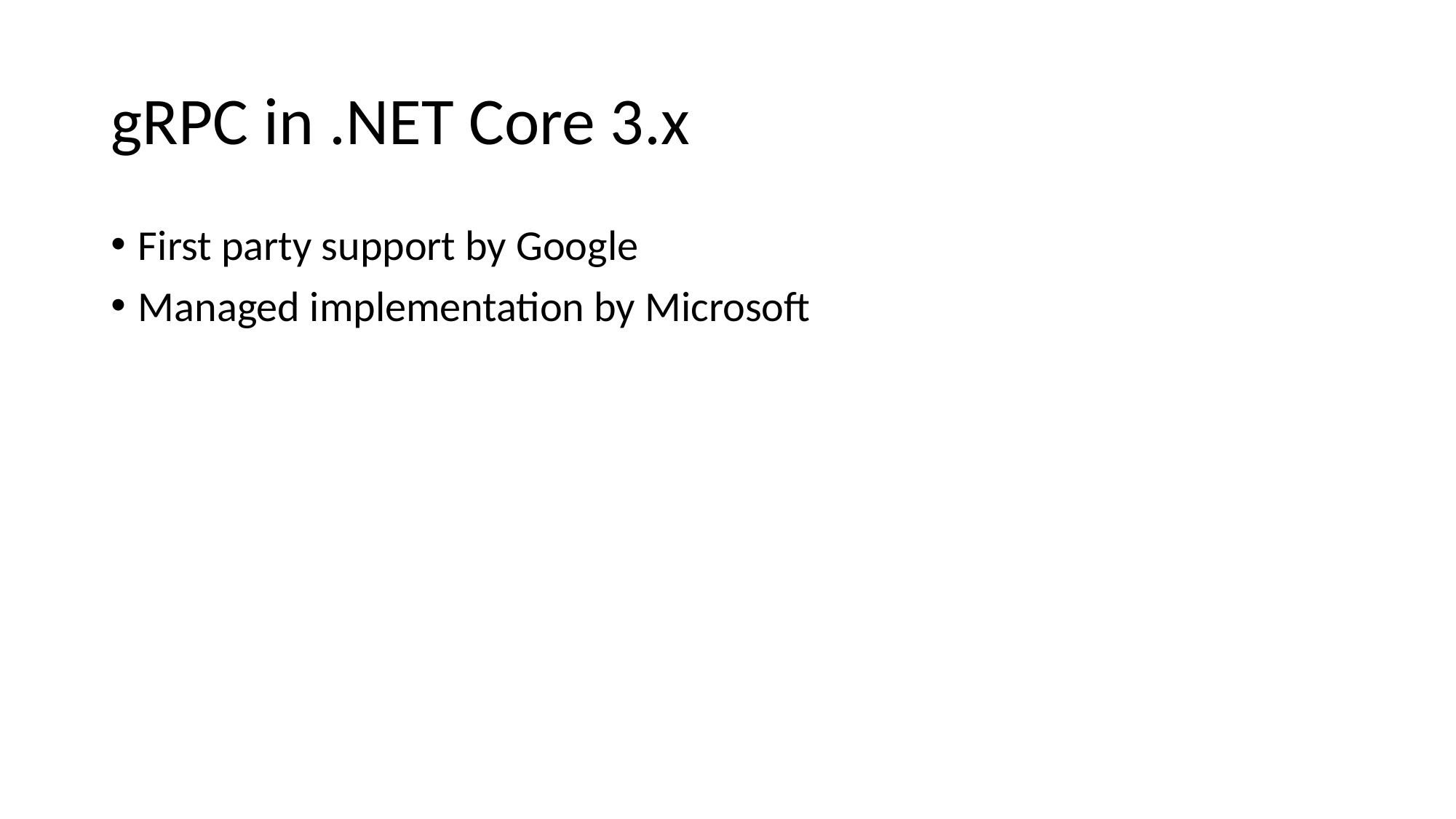

# gRPC in .NET Core 3.x
First party support by Google
Managed implementation by Microsoft